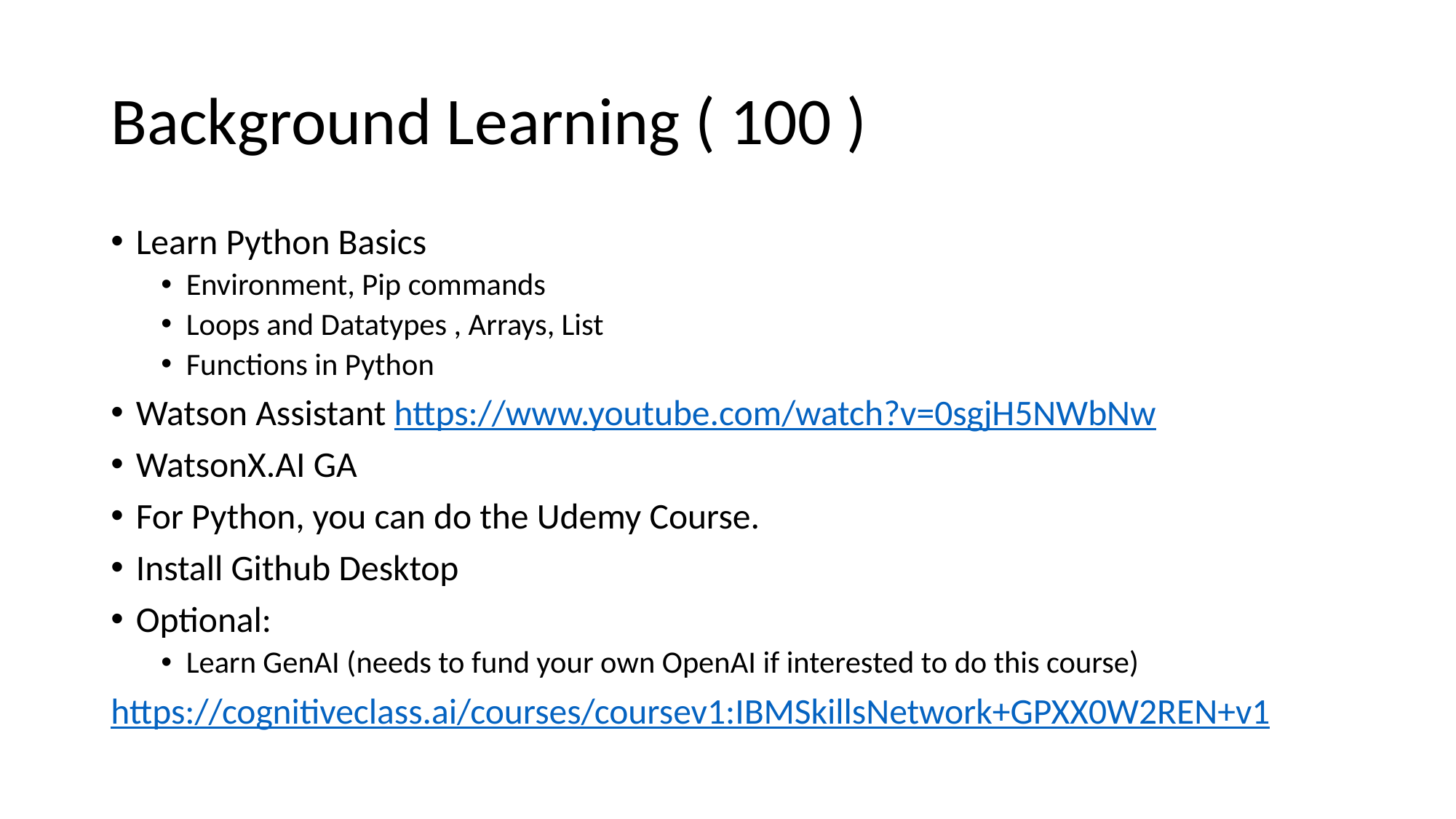

# Background Learning ( 100 )
Learn Python Basics
Environment, Pip commands
Loops and Datatypes , Arrays, List
Functions in Python
Watson Assistant https://www.youtube.com/watch?v=0sgjH5NWbNw
WatsonX.AI GA
For Python, you can do the Udemy Course.
Install Github Desktop
Optional:
Learn GenAI (needs to fund your own OpenAI if interested to do this course)
https://cognitiveclass.ai/courses/coursev1:IBMSkillsNetwork+GPXX0W2REN+v1